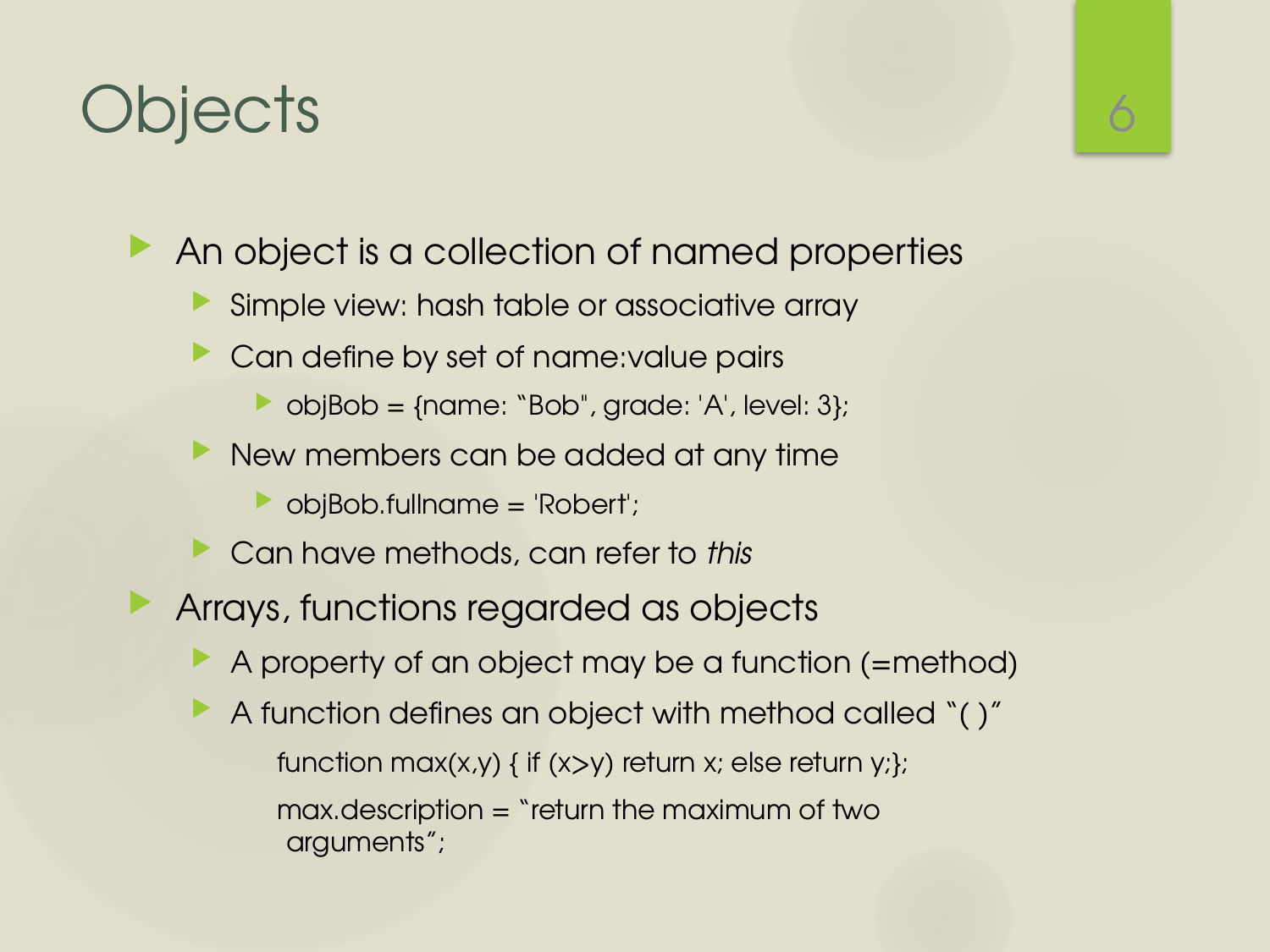

6
# Objects
An object is a collection of named properties
Simple view: hash table or associative array
Can define by set of name:value pairs
objBob = {name: “Bob", grade: 'A', level: 3};
New members can be added at any time
objBob.fullname = 'Robert';
Can have methods, can refer to this
Arrays, functions regarded as objects
A property of an object may be a function (=method)
A function defines an object with method called “( )”
   function max(x,y) { if (x>y) return x; else return y;};
   max.description = “return the maximum of two arguments”;